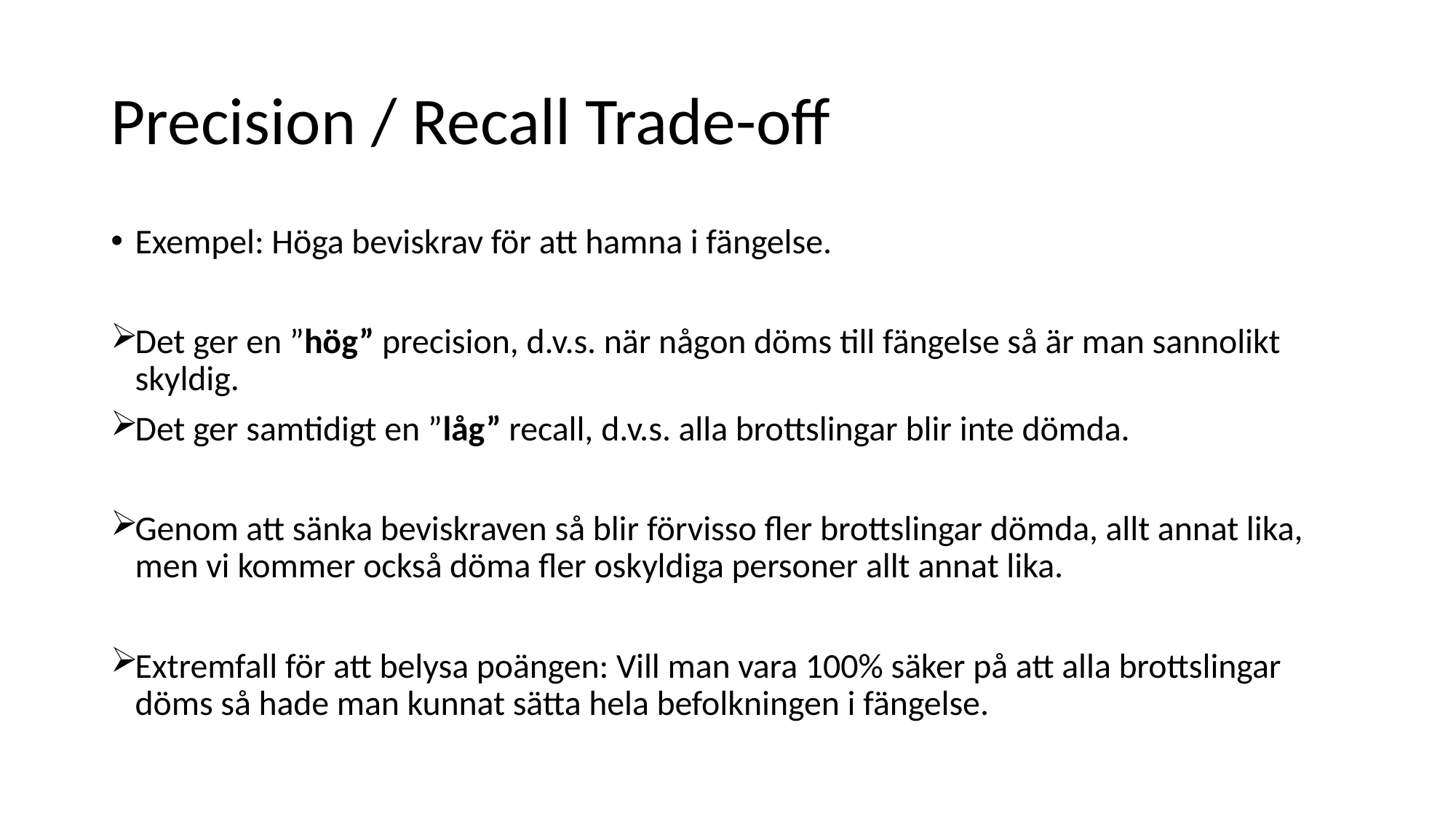

# Precision / Recall Trade-off
Exempel: Höga beviskrav för att hamna i fängelse.

Det ger en ”hög” precision, d.v.s. när någon döms till fängelse så är man sannolikt skyldig.
Det ger samtidigt en ”låg” recall, d.v.s. alla brottslingar blir inte dömda.

Genom att sänka beviskraven så blir förvisso fler brottslingar dömda, allt annat lika, men vi kommer också döma fler oskyldiga personer allt annat lika.

Extremfall för att belysa poängen: Vill man vara 100% säker på att alla brottslingar döms så hade man kunnat sätta hela befolkningen i fängelse.